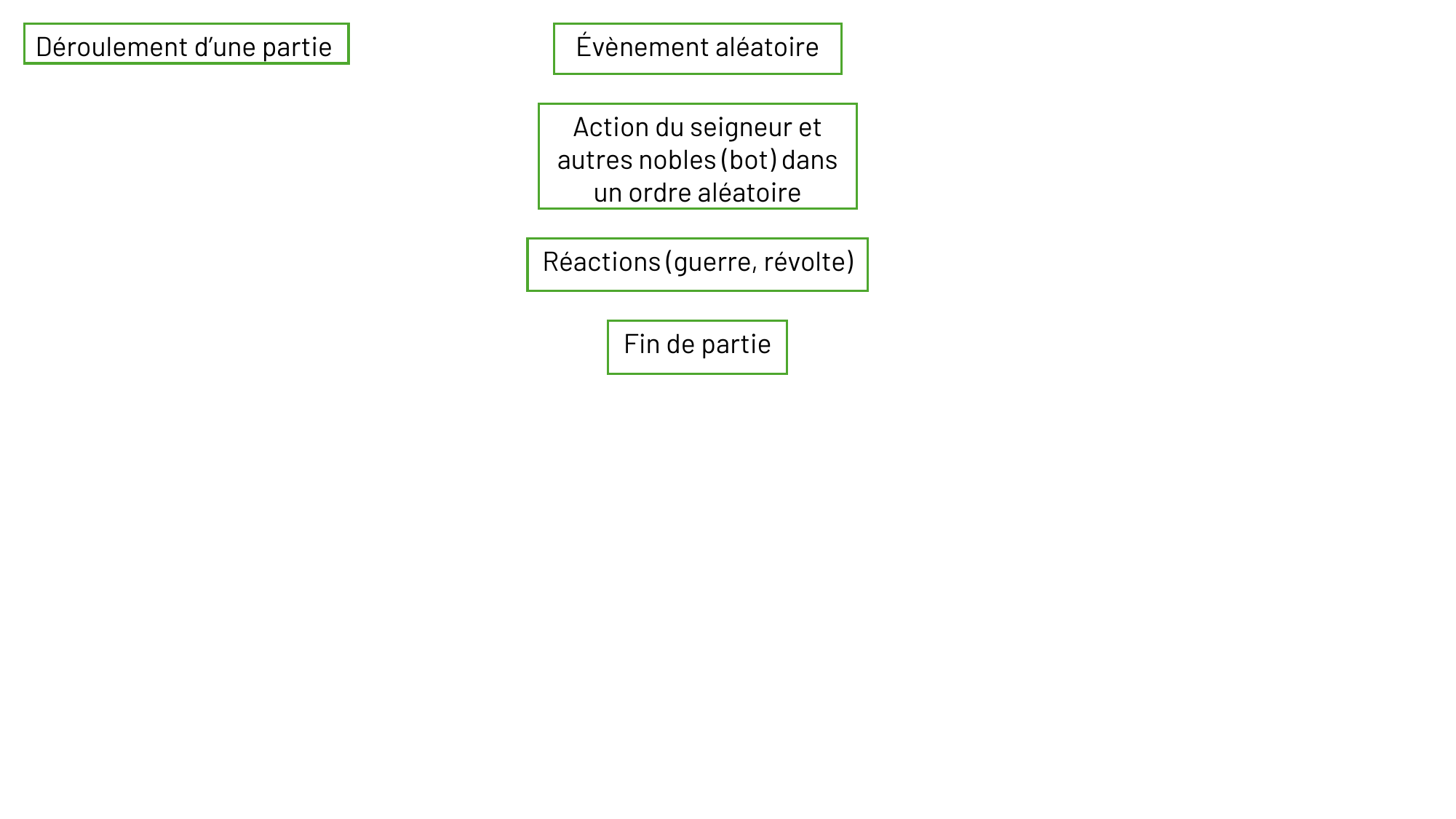

Déroulement d’une partie
Évènement aléatoire
Action du seigneur et autres nobles (bot) dans un ordre aléatoire
Réactions (guerre, révolte)
Fin de partie